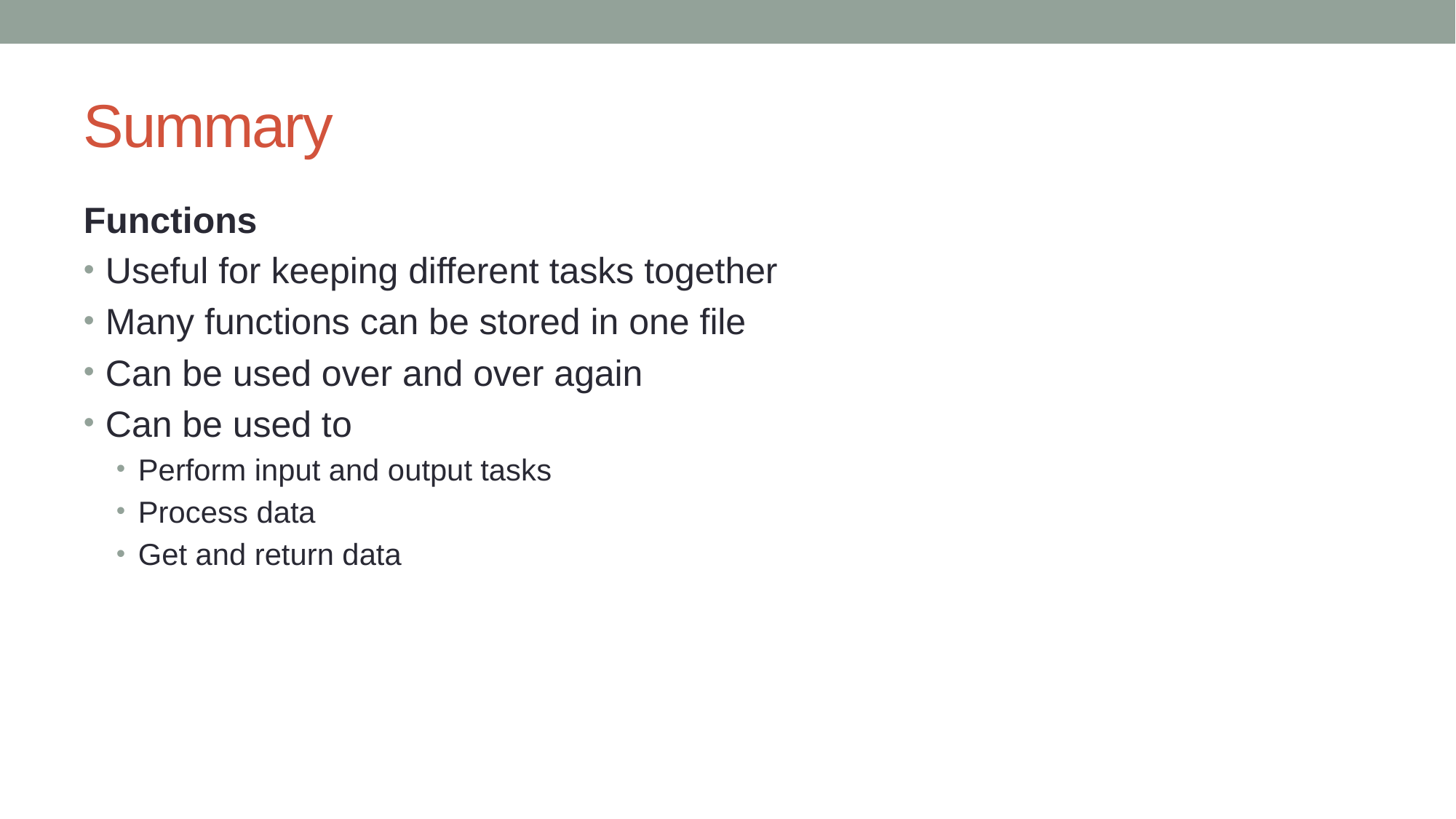

# Summary
Functions
Useful for keeping different tasks together
Many functions can be stored in one file
Can be used over and over again
Can be used to
Perform input and output tasks
Process data
Get and return data